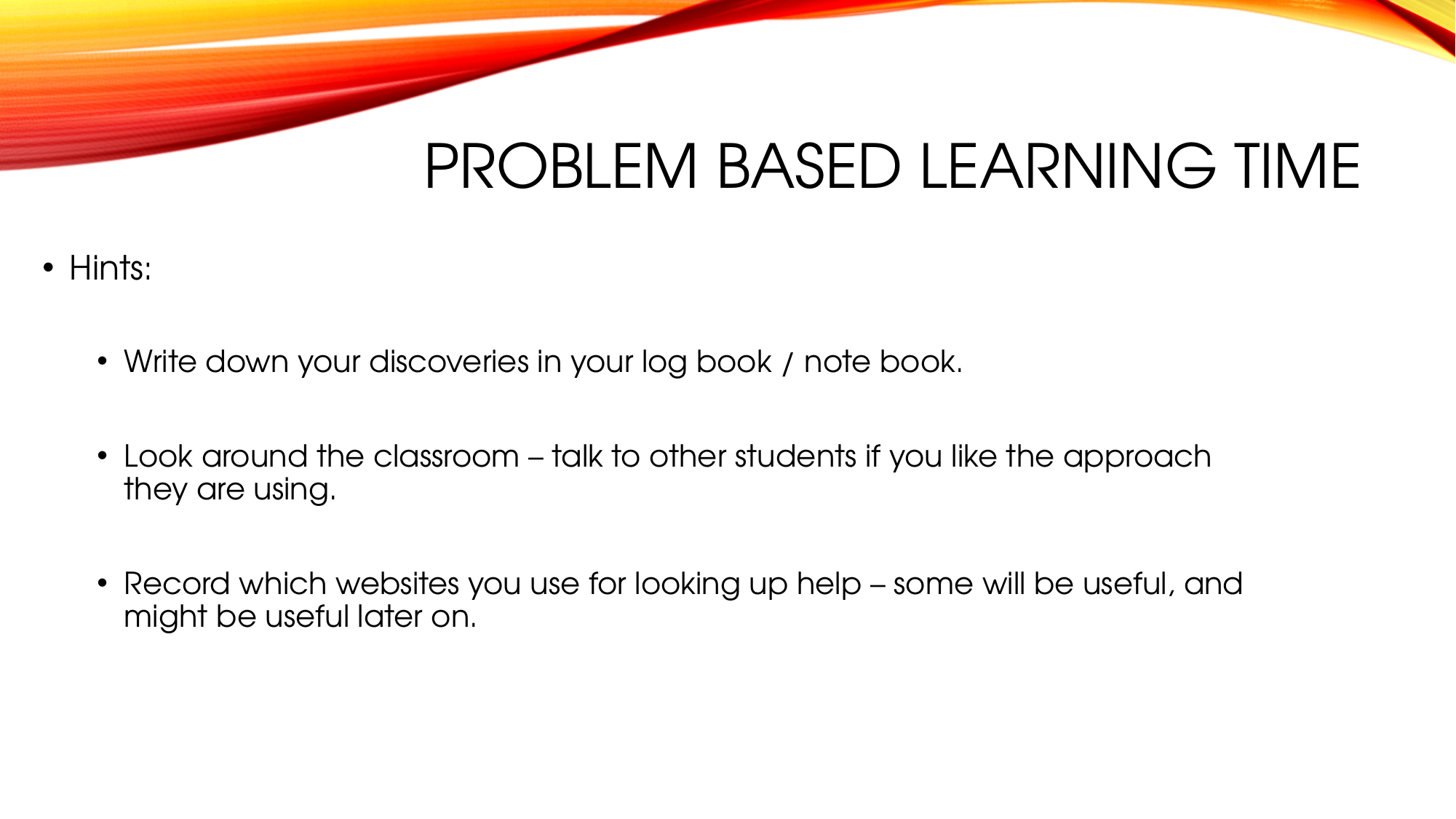

# PROBLEM BASED LEARNING TIME
Hints:

Write down your discoveries in your log book / note book.

Look around the classroom – talk to other students if you like the approach they are using.

Record which websites you use for looking up help – some will be useful, and might be useful later on.